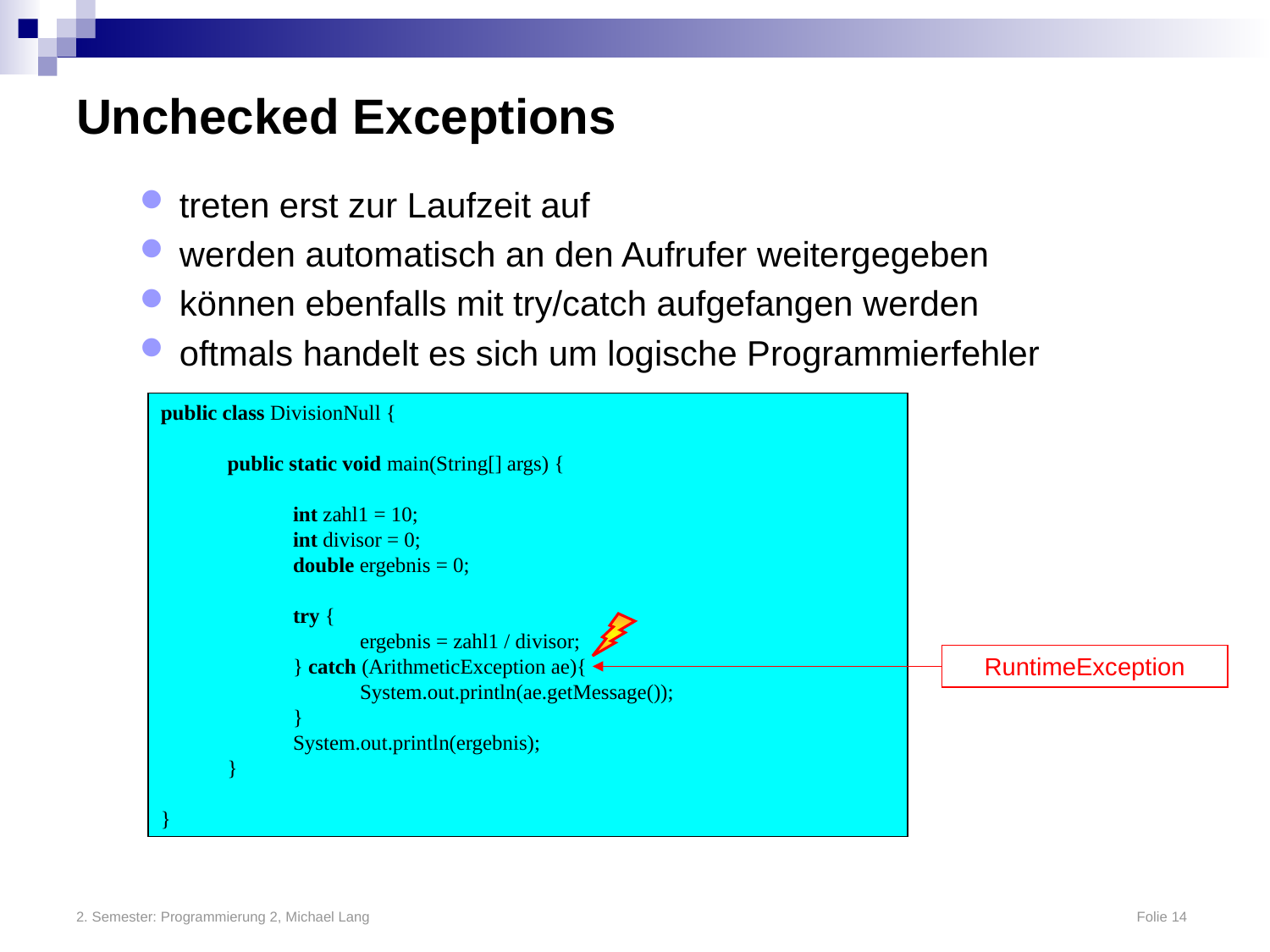

# Unchecked Exceptions
treten erst zur Laufzeit auf
werden automatisch an den Aufrufer weitergegeben
können ebenfalls mit try/catch aufgefangen werden
oftmals handelt es sich um logische Programmierfehler
public class DivisionNull {

	public static void main(String[] args) {

		int zahl1 = 10;
		int divisor = 0;
		double ergebnis = 0;

		try {
			ergebnis = zahl1 / divisor;
		} catch (ArithmeticException ae){
			System.out.println(ae.getMessage());
		}
		System.out.println(ergebnis);
	}

}

RuntimeException

2. Semester: Programmierung 2, Michael Lang	Folie 14